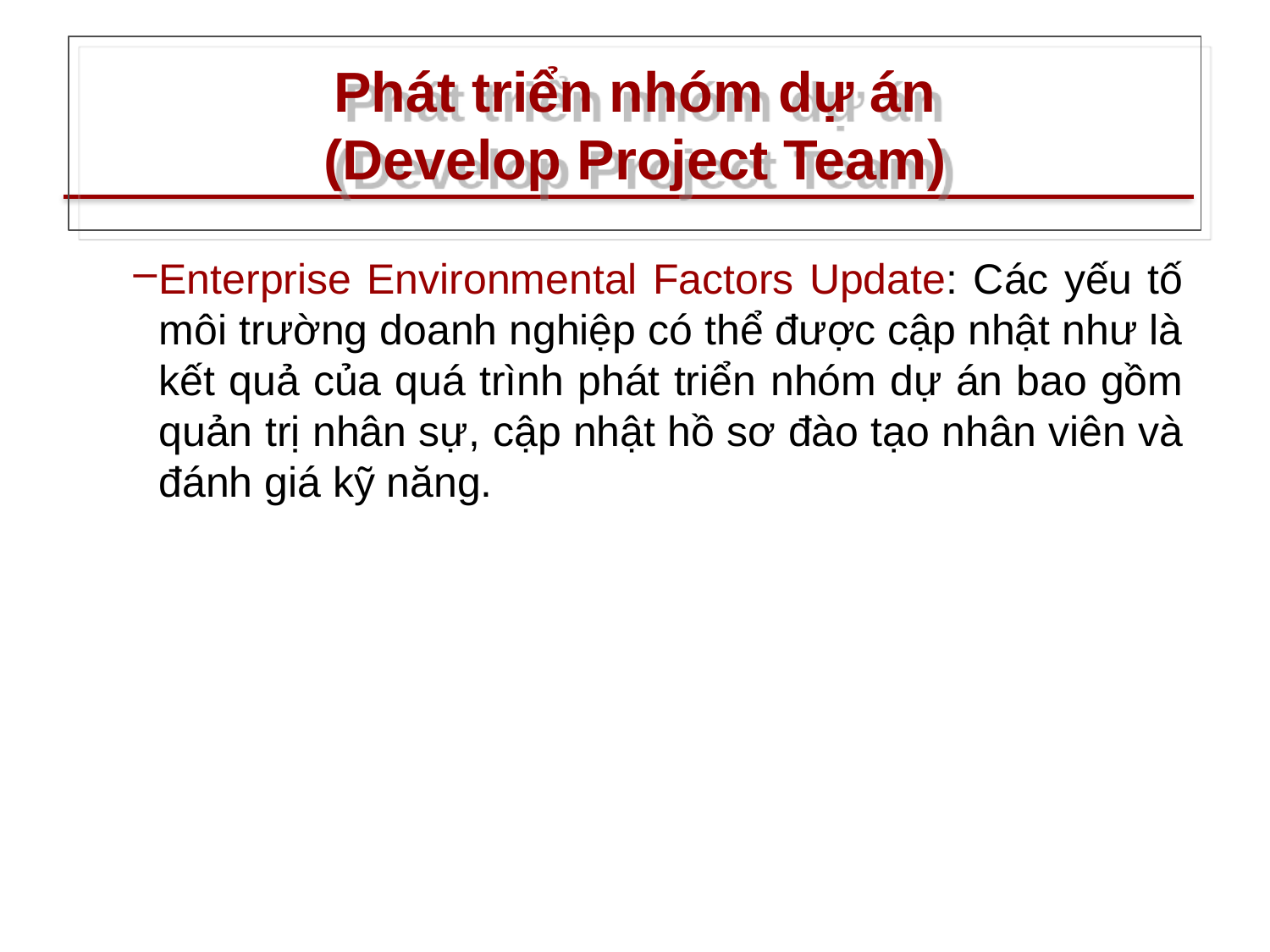

# Phát triển nhóm dự án (Develop Project Team)
Enterprise Environmental Factors Update: Các yếu tố môi trường doanh nghiệp có thể được cập nhật như là kết quả của quá trình phát triển nhóm dự án bao gồm quản trị nhân sự, cập nhật hồ sơ đào tạo nhân viên và đánh giá kỹ năng.